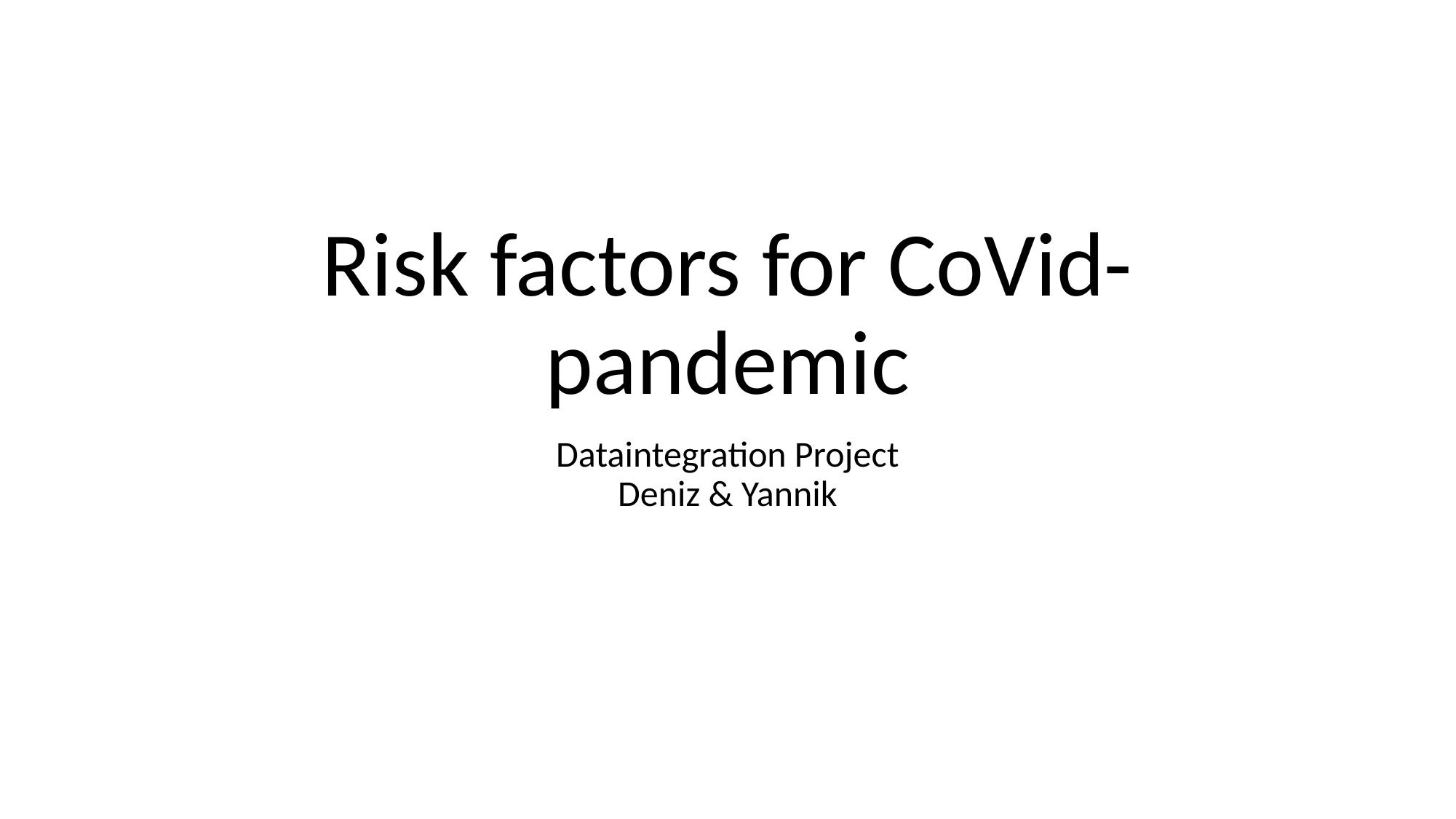

# Risk factors for CoVid-pandemic
Dataintegration Project
Deniz & Yannik